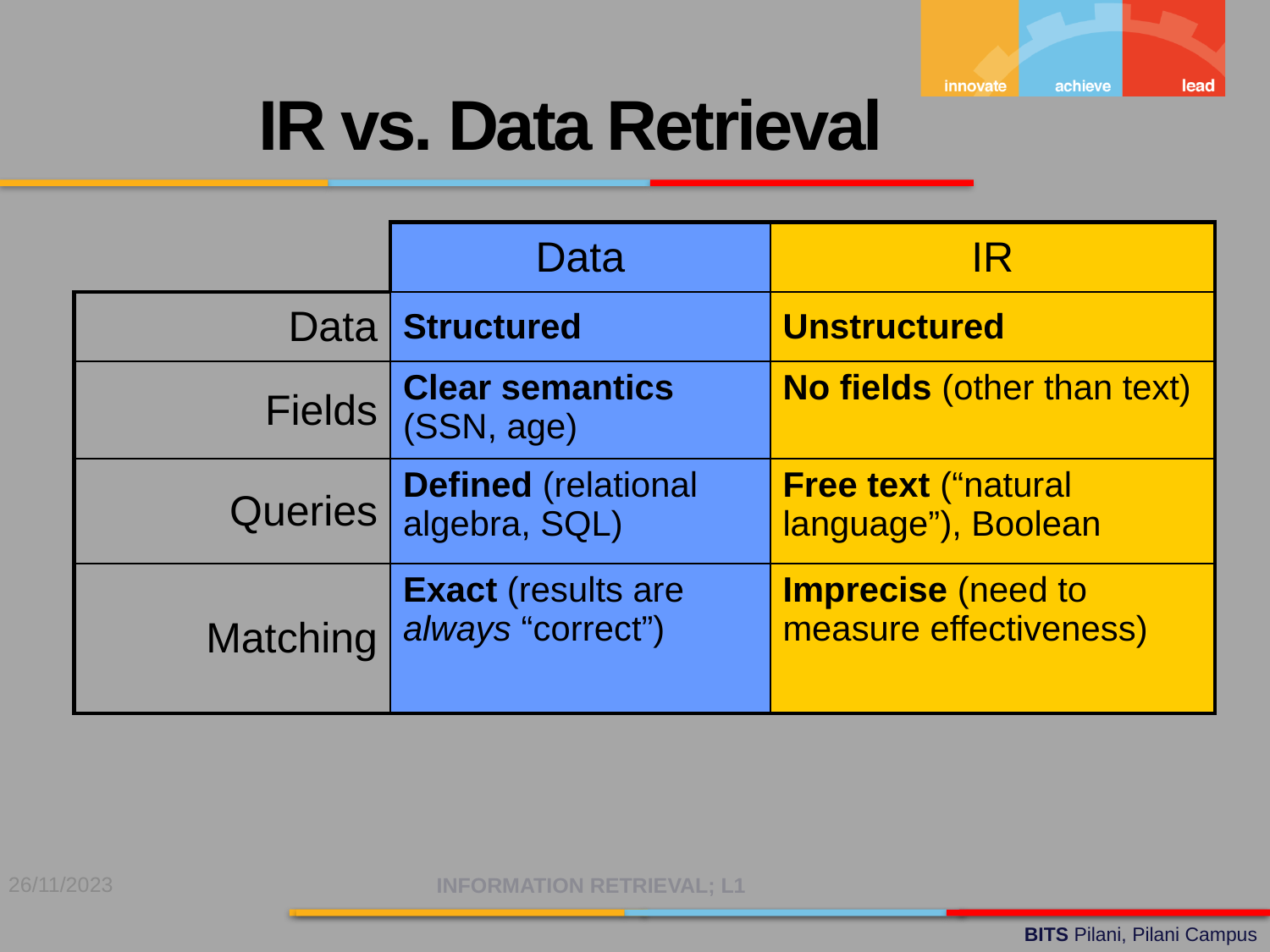

# IR vs. Data Retrieval
|  | Data | IR |
| --- | --- | --- |
| Data | Structured | Unstructured |
| Fields | Clear semantics (SSN, age) | No fields (other than text) |
| Queries | Defined (relational algebra, SQL) | Free text (“natural language”), Boolean |
| Matching | Exact (results are always “correct”) | Imprecise (need to measure effectiveness) |
26/11/2023
INFORMATION RETRIEVAL; L1